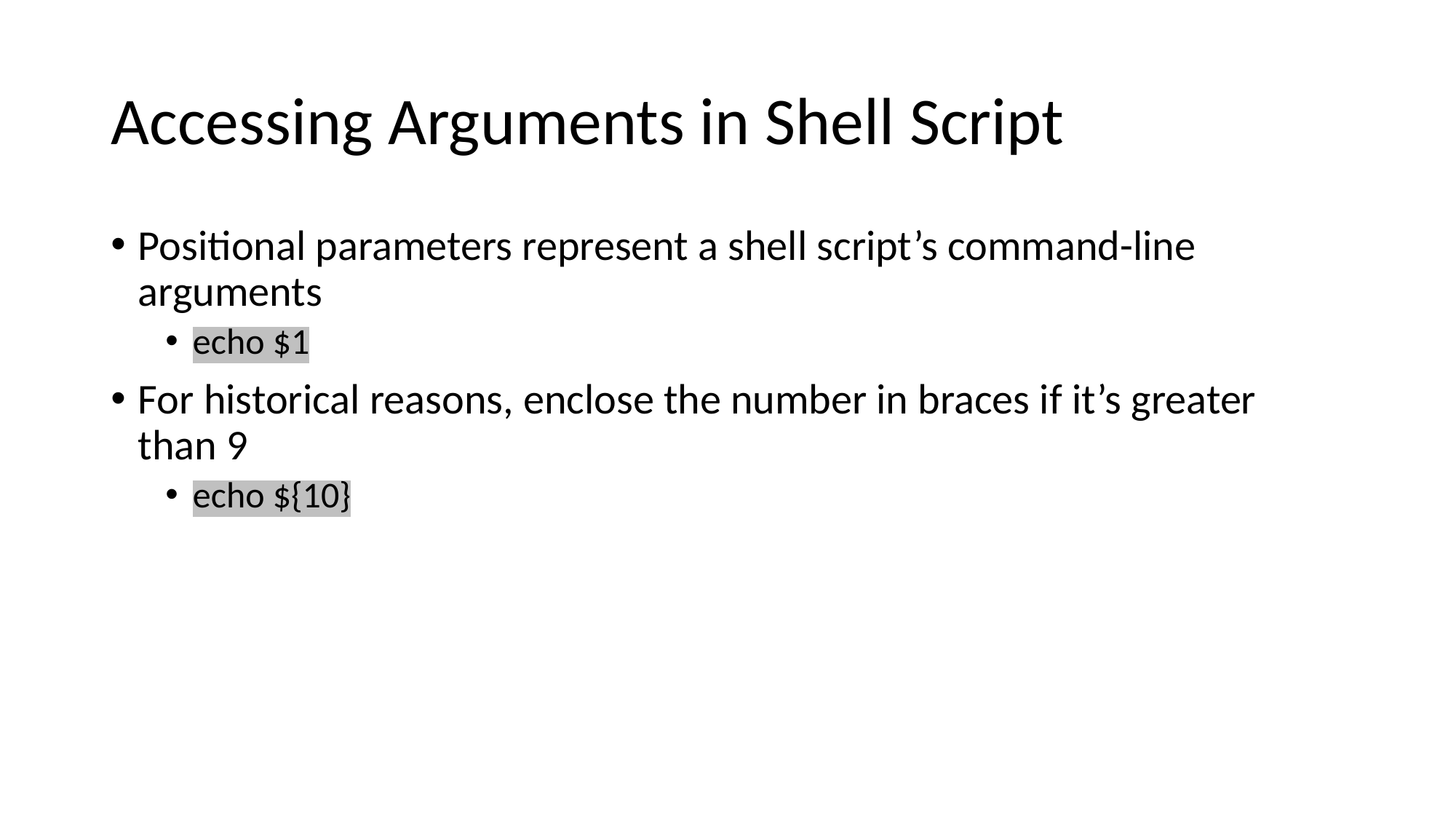

# Accessing Arguments in Shell Script
Positional parameters represent a shell script’s command-line arguments
echo $1
For historical reasons, enclose the number in braces if it’s greater than 9
echo ${10}